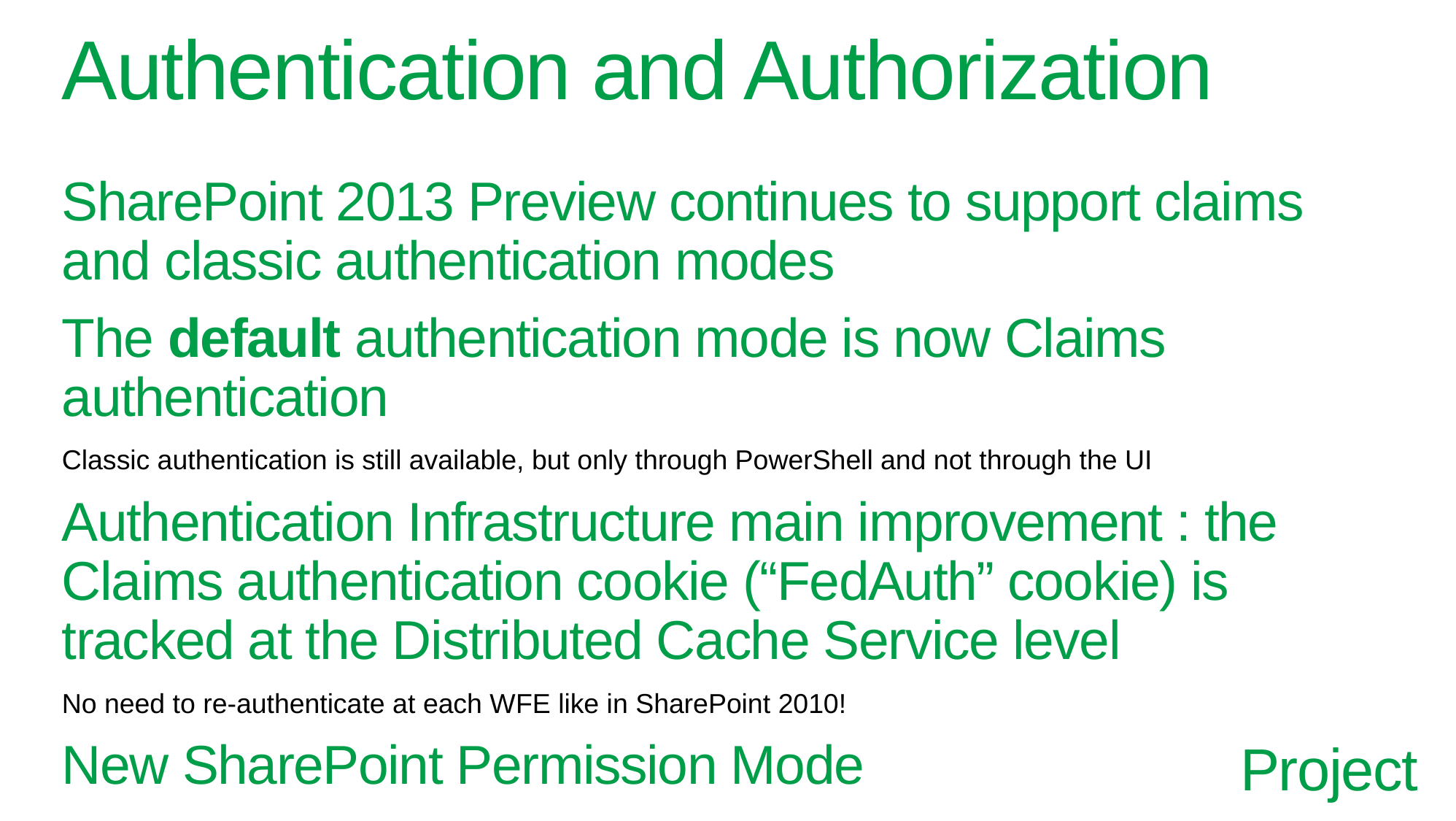

# Authentication and Authorization
SharePoint 2013 Preview continues to support claims and classic authentication modes
The default authentication mode is now Claims authentication
Classic authentication is still available, but only through PowerShell and not through the UI
Authentication Infrastructure main improvement : the Claims authentication cookie (“FedAuth” cookie) is tracked at the Distributed Cache Service level
No need to re-authenticate at each WFE like in SharePoint 2010!
New SharePoint Permission Mode